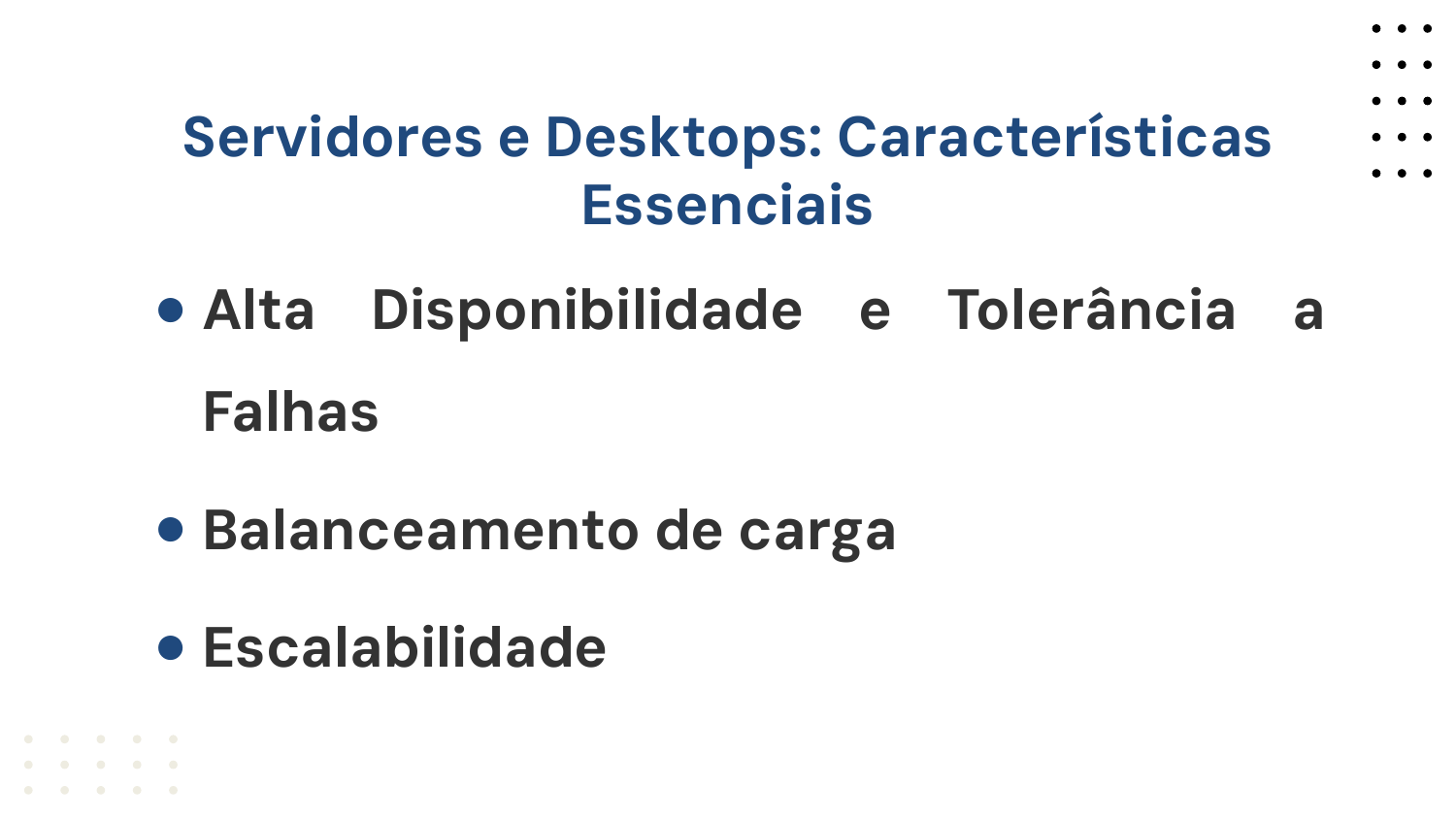

# Servidores e Desktops: Características Essenciais
Alta Disponibilidade e Tolerância a Falhas
Balanceamento de carga
Escalabilidade